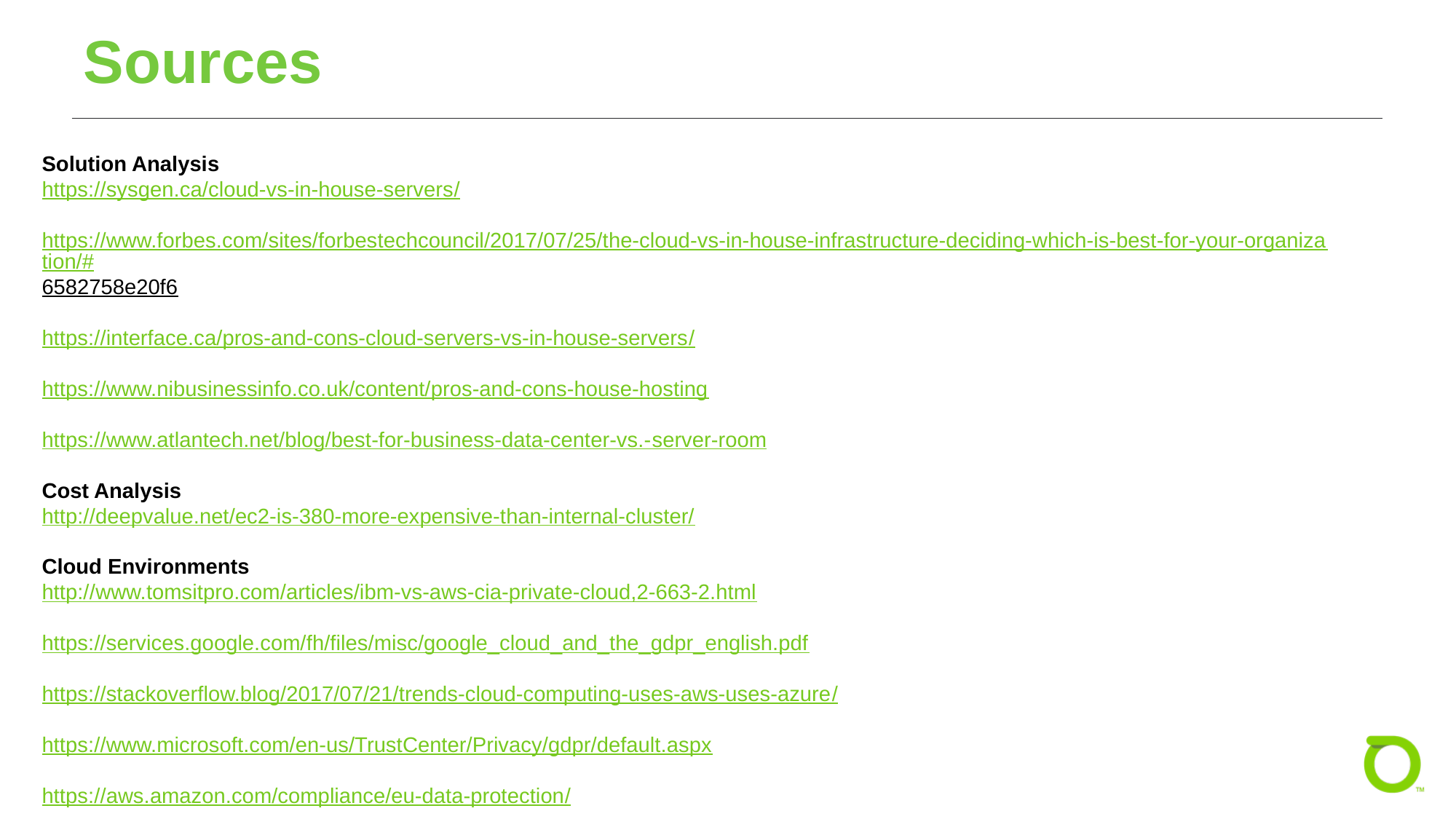

# Sources
Solution Analysis
https://sysgen.ca/cloud-vs-in-house-servers/

https://www.forbes.com/sites/forbestechcouncil/2017/07/25/the-cloud-vs-in-house-infrastructure-deciding-which-is-best-for-your-organization/#6582758e20f6

https://interface.ca/pros-and-cons-cloud-servers-vs-in-house-servers/

https://www.nibusinessinfo.co.uk/content/pros-and-cons-house-hosting

https://www.atlantech.net/blog/best-for-business-data-center-vs.-server-room

Cost Analysis
http://deepvalue.net/ec2-is-380-more-expensive-than-internal-cluster/

Cloud Environments
http://www.tomsitpro.com/articles/ibm-vs-aws-cia-private-cloud,2-663-2.html

https://services.google.com/fh/files/misc/google_cloud_and_the_gdpr_english.pdf

https://stackoverflow.blog/2017/07/21/trends-cloud-computing-uses-aws-uses-azure/

https://www.microsoft.com/en-us/TrustCenter/Privacy/gdpr/default.aspx

https://aws.amazon.com/compliance/eu-data-protection/